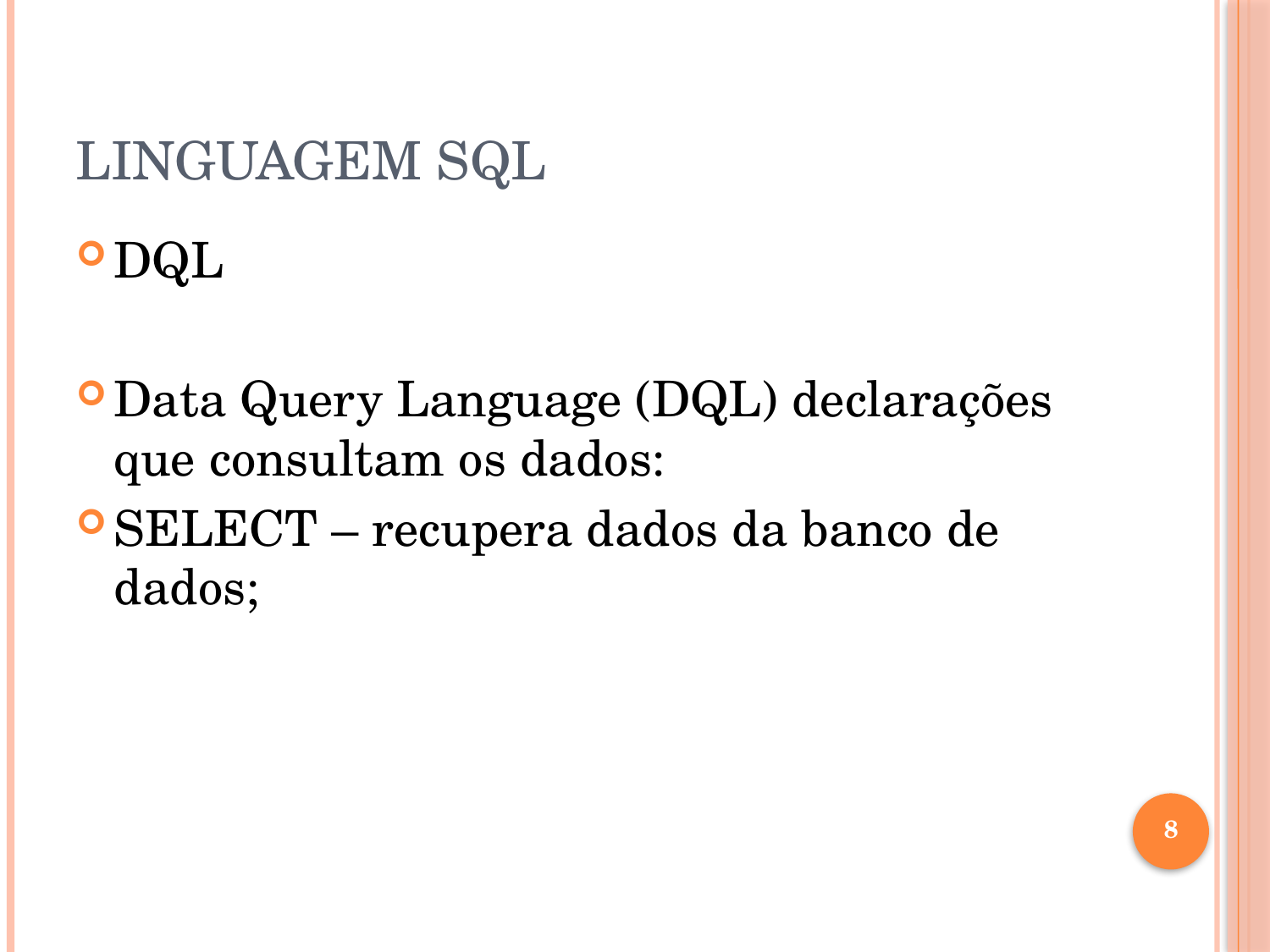

# Linguagem SQL
DQL

Data Query Language (DQL) declarações que consultam os dados:
SELECT – recupera dados da banco de dados;
8